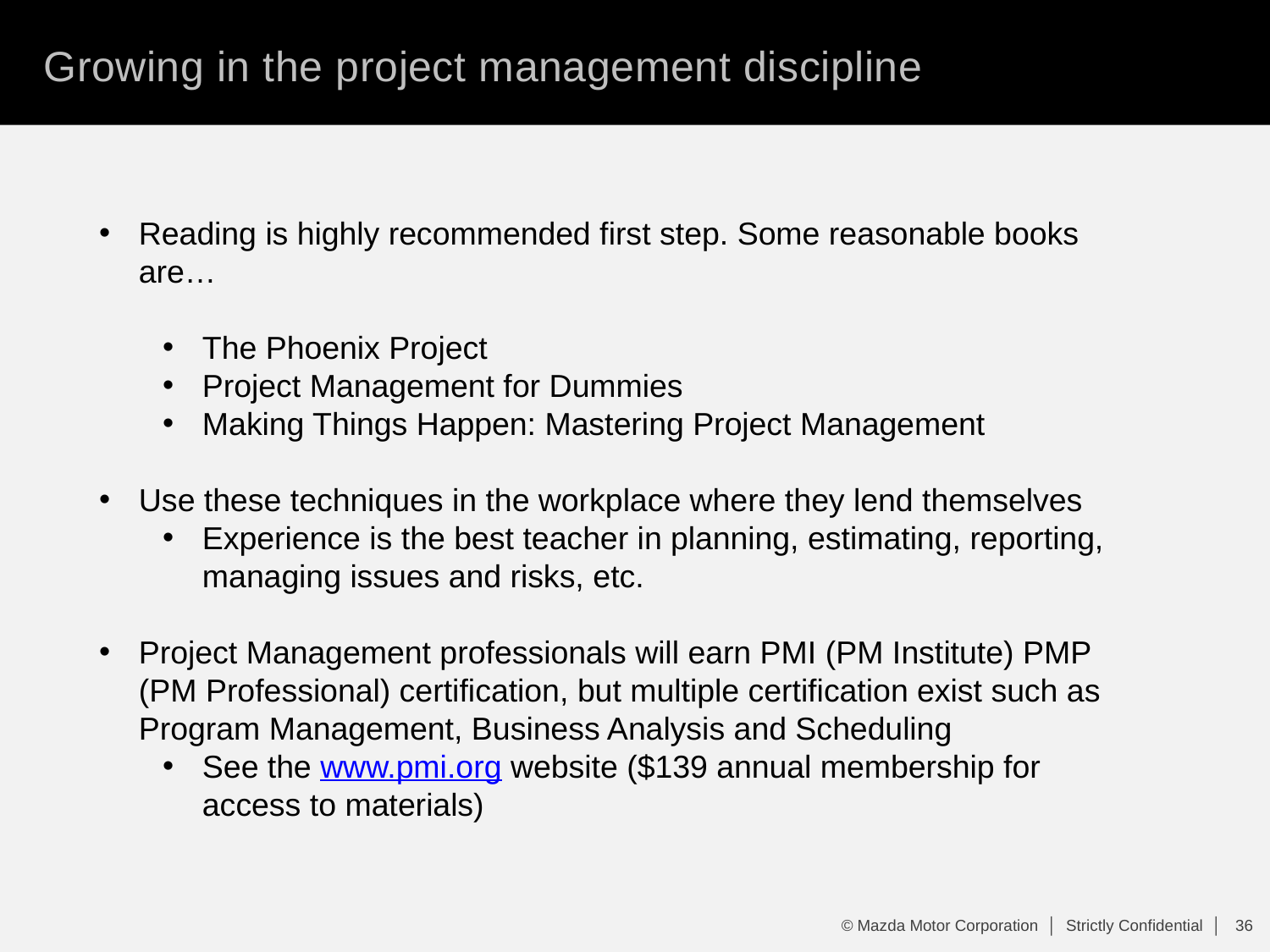

Growing in the project management discipline
Reading is highly recommended first step. Some reasonable books are…

The Phoenix Project
Project Management for Dummies
Making Things Happen: Mastering Project Management

Use these techniques in the workplace where they lend themselves
Experience is the best teacher in planning, estimating, reporting, managing issues and risks, etc.

Project Management professionals will earn PMI (PM Institute) PMP (PM Professional) certification, but multiple certification exist such as Program Management, Business Analysis and Scheduling
See the www.pmi.org website ($139 annual membership for access to materials)

© Mazda Motor Corporation  │  Strictly Confidential  │
36